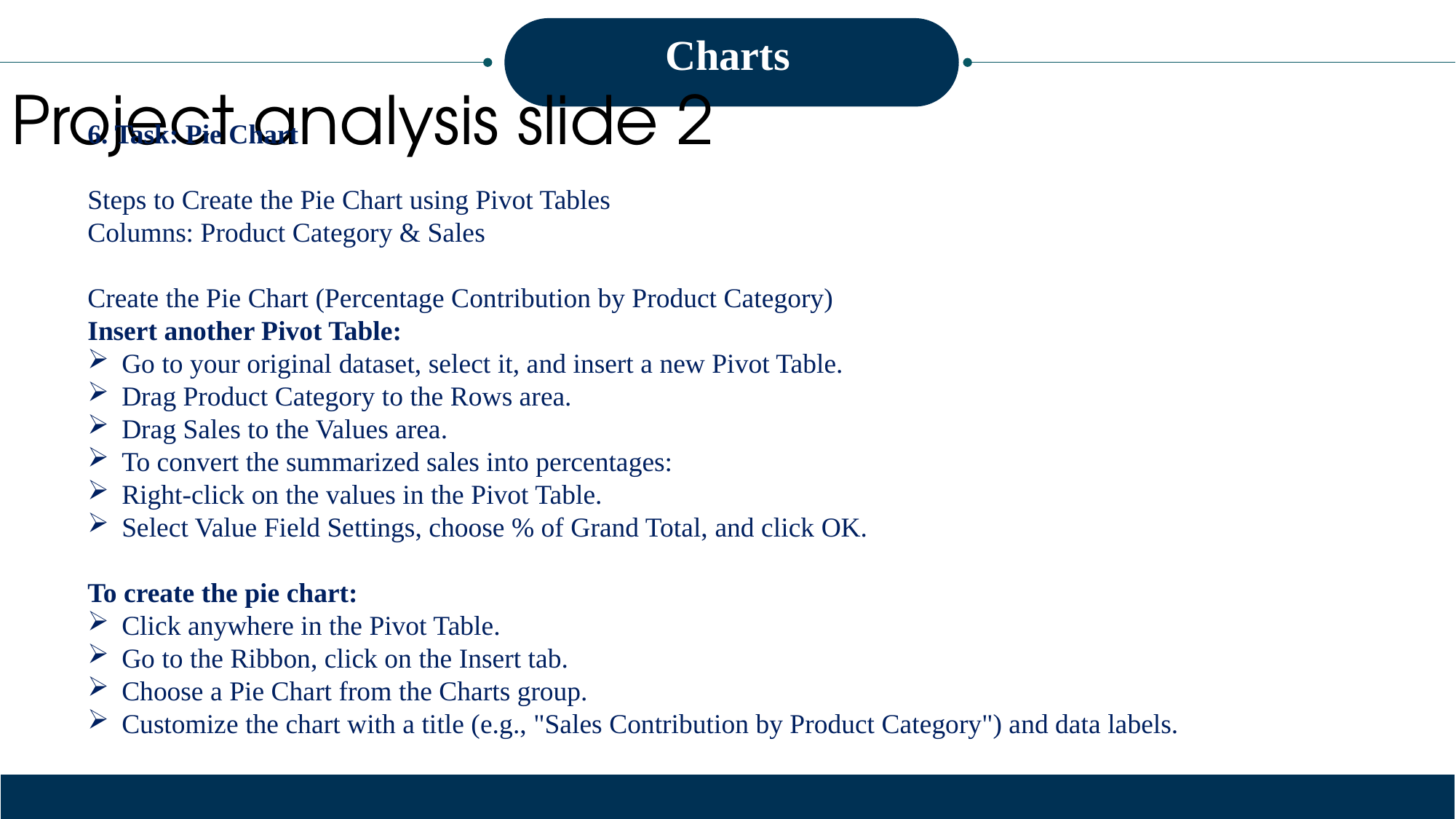

Charts
Project analysis slide 2
6. Task: Pie Chart

Steps to Create the Pie Chart using Pivot Tables
Columns: Product Category & Sales

Create the Pie Chart (Percentage Contribution by Product Category)
Insert another Pivot Table:
Go to your original dataset, select it, and insert a new Pivot Table.
Drag Product Category to the Rows area.
Drag Sales to the Values area.
To convert the summarized sales into percentages:
Right-click on the values in the Pivot Table.
Select Value Field Settings, choose % of Grand Total, and click OK.

To create the pie chart:
Click anywhere in the Pivot Table.
Go to the Ribbon, click on the Insert tab.
Choose a Pie Chart from the Charts group.
Customize the chart with a title (e.g., "Sales Contribution by Product Category") and data labels.